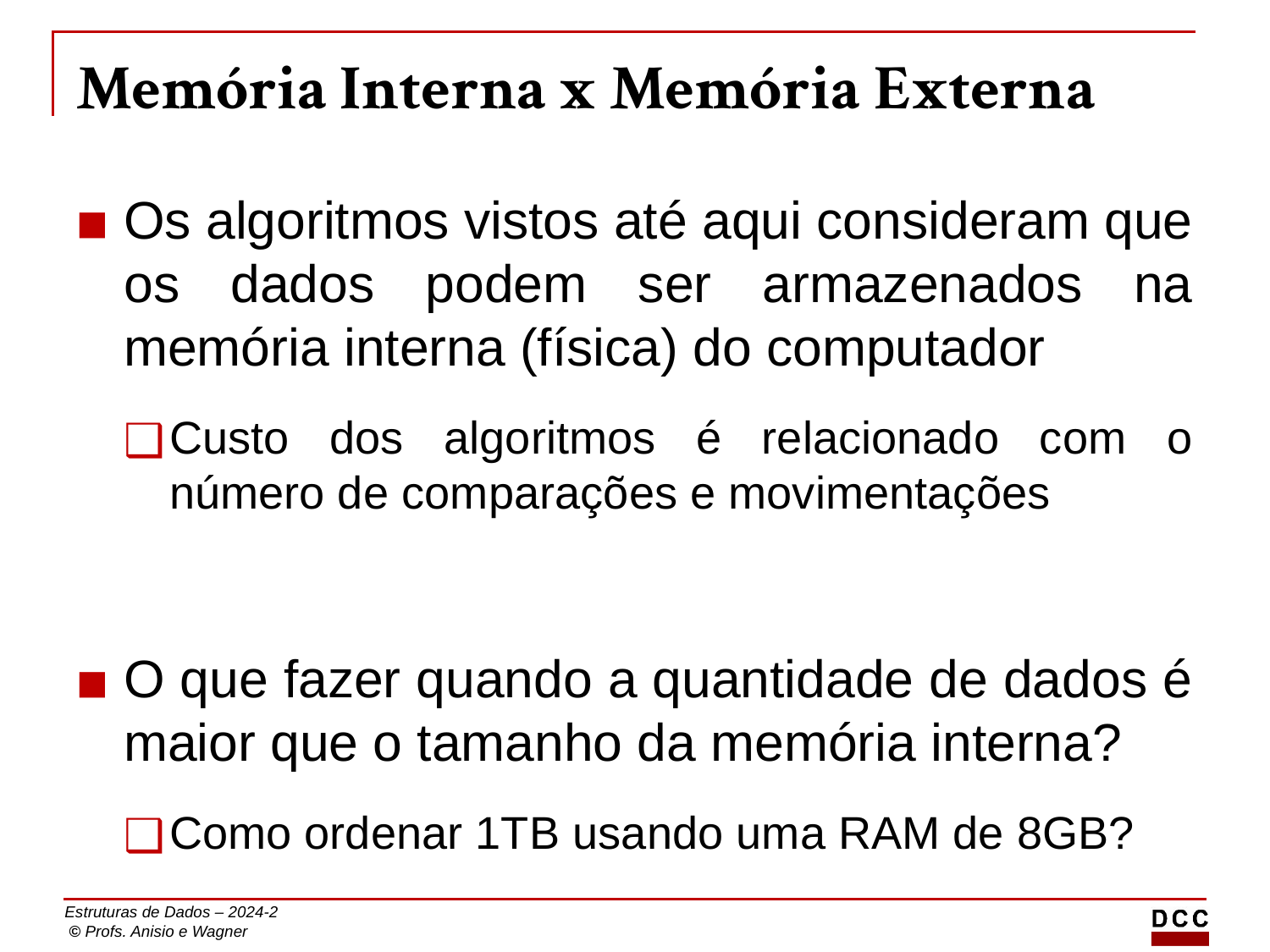

# Memória Interna x Memória Externa
Os algoritmos vistos até aqui consideram que os dados podem ser armazenados na memória interna (física) do computador
Custo dos algoritmos é relacionado com o número de comparações e movimentações

O que fazer quando a quantidade de dados é maior que o tamanho da memória interna?
Como ordenar 1TB usando uma RAM de 8GB?

4